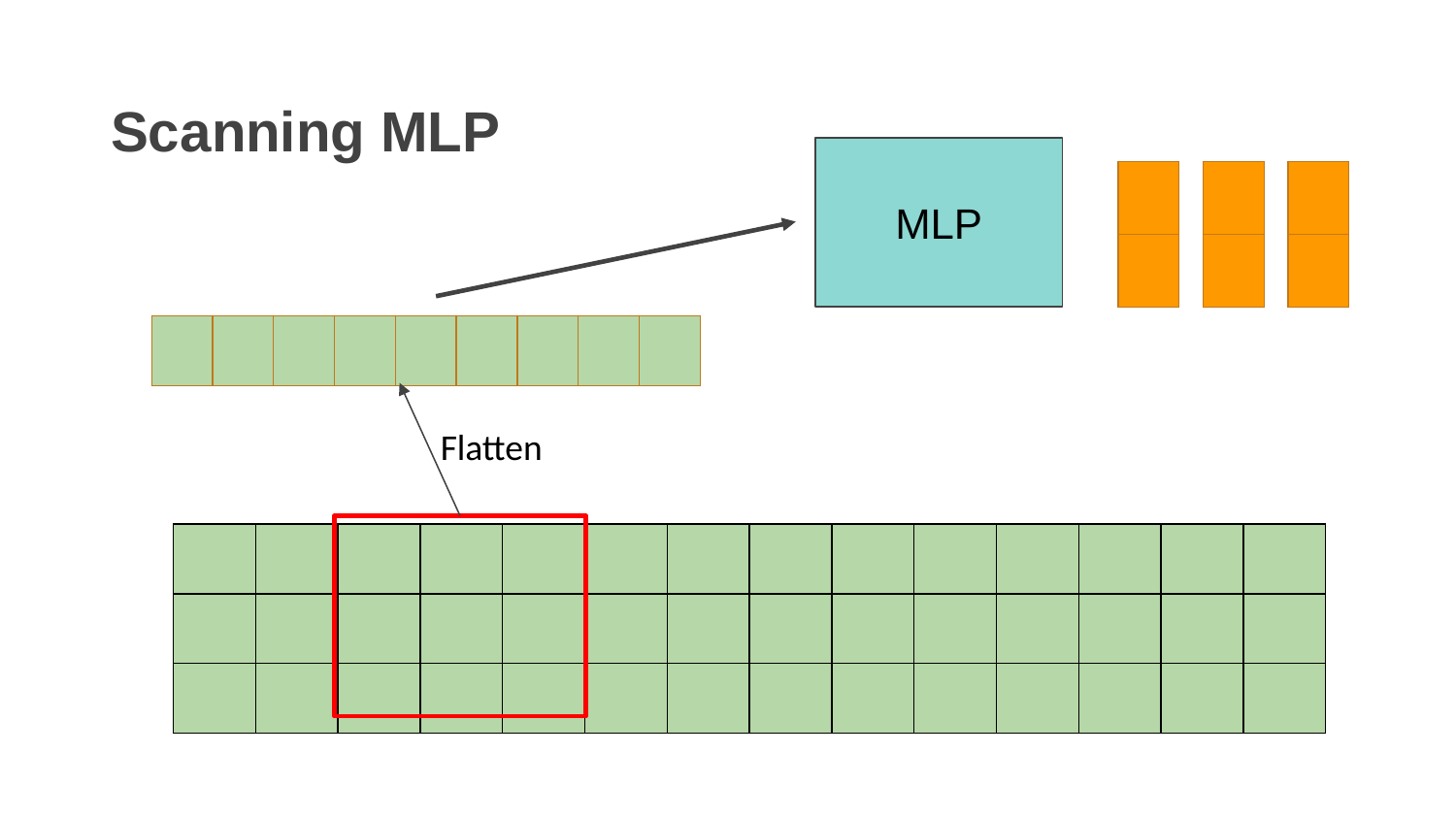

# Scanning MLP
MLP
|  |
| --- |
|  |
|  |
| --- |
|  |
|  |
| --- |
|  |
|  |  |  |  |  |  |  |  |  |
| --- | --- | --- | --- | --- | --- | --- | --- | --- |
Flatten

|  |  |  |  |  |  |  |  |  |  |  |  |  |  |
| --- | --- | --- | --- | --- | --- | --- | --- | --- | --- | --- | --- | --- | --- |
|  |  |  |  |  |  |  |  |  |  |  |  |  |  |
|  |  |  |  |  |  |  |  |  |  |  |  |  |  |